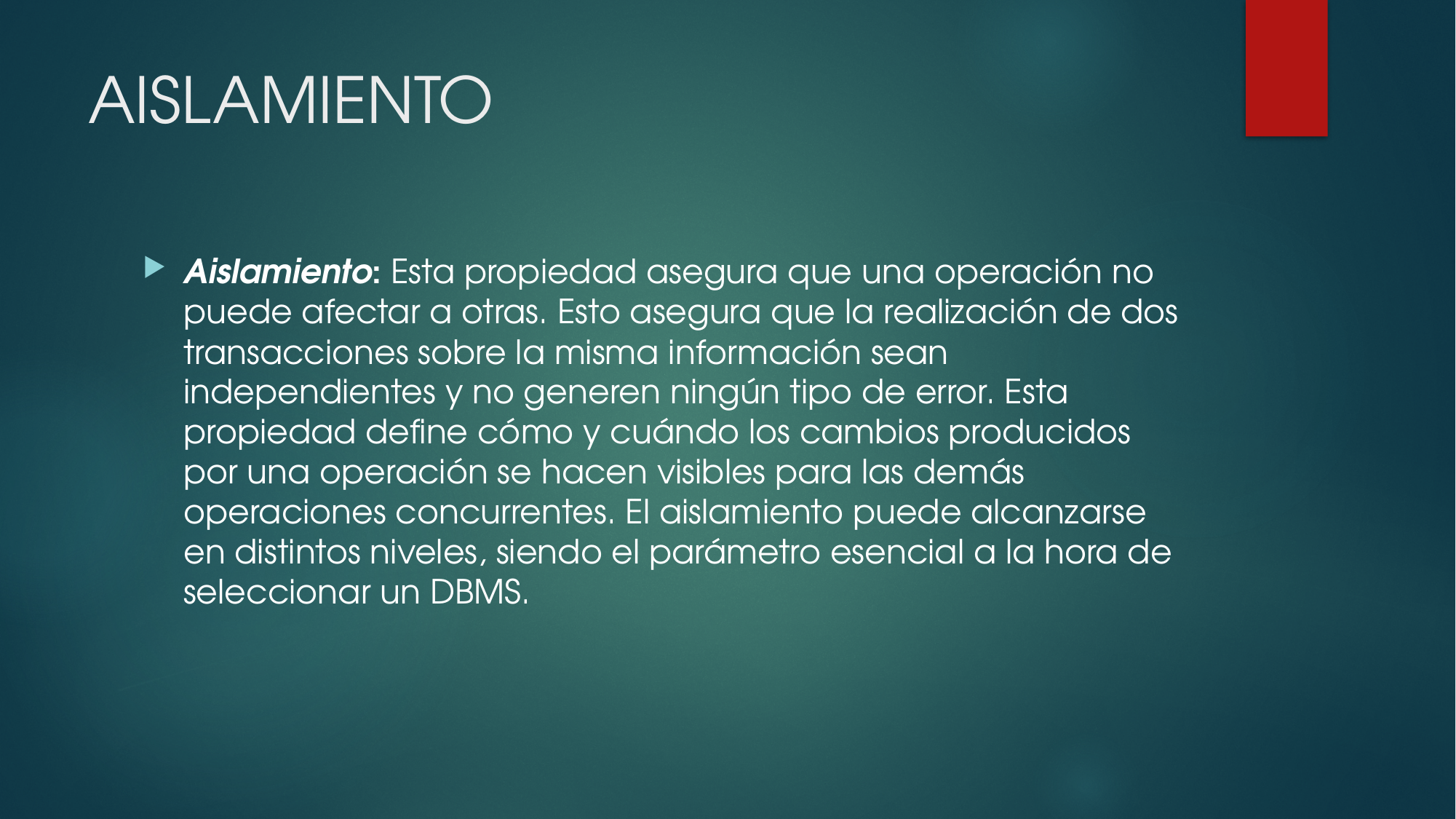

# AISLAMIENTO
Aislamiento: Esta propiedad asegura que una operación no puede afectar a otras. Esto asegura que la realización de dos transacciones sobre la misma información sean independientes y no generen ningún tipo de error. Esta propiedad define cómo y cuándo los cambios producidos por una operación se hacen visibles para las demás operaciones concurrentes. El aislamiento puede alcanzarse en distintos niveles, siendo el parámetro esencial a la hora de seleccionar un DBMS.